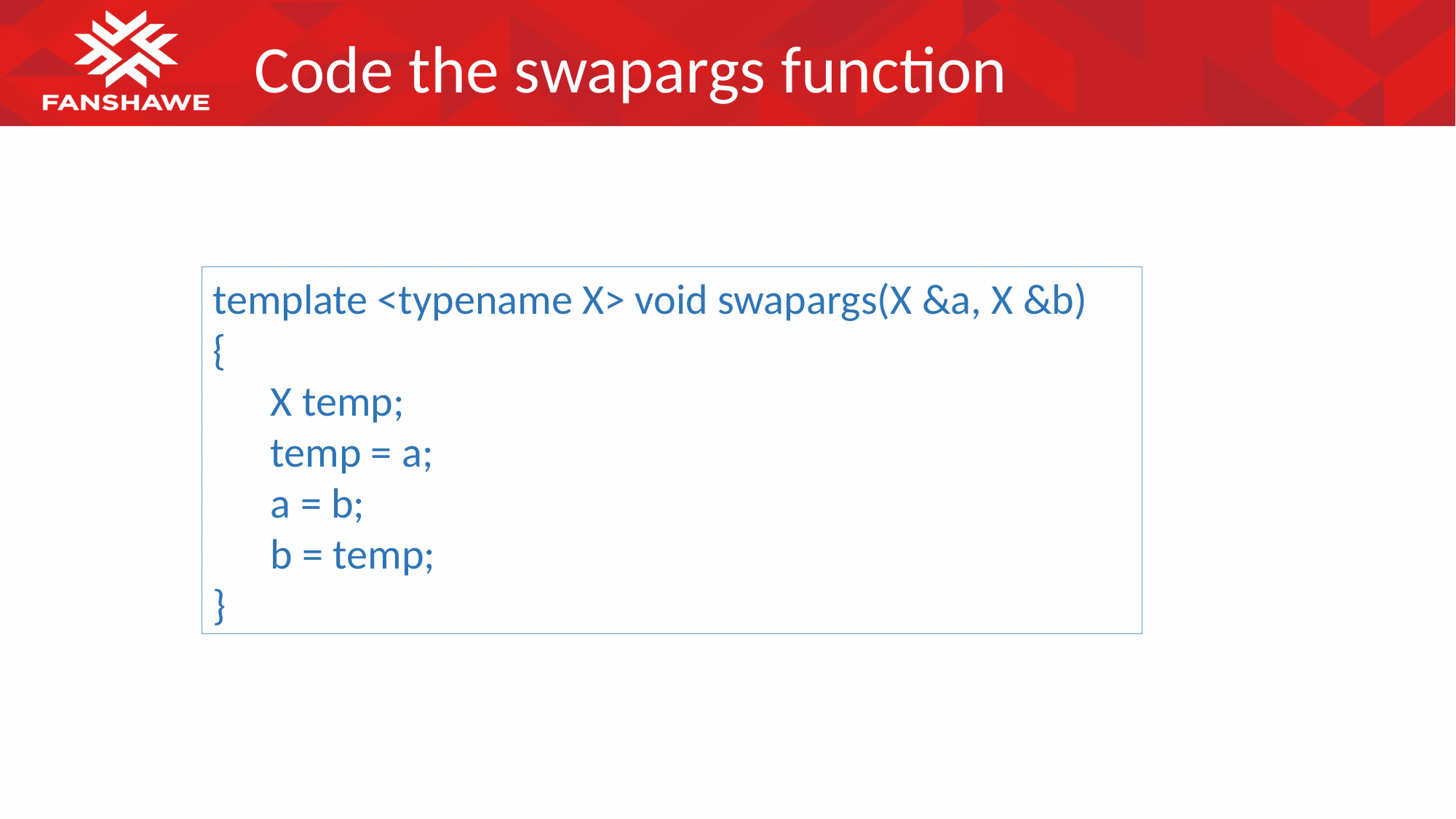

# Code the swapargs function

template <typename X> void swapargs(X &a, X &b)
{
      X temp;
      temp = a;
      a = b;
      b = temp;
}